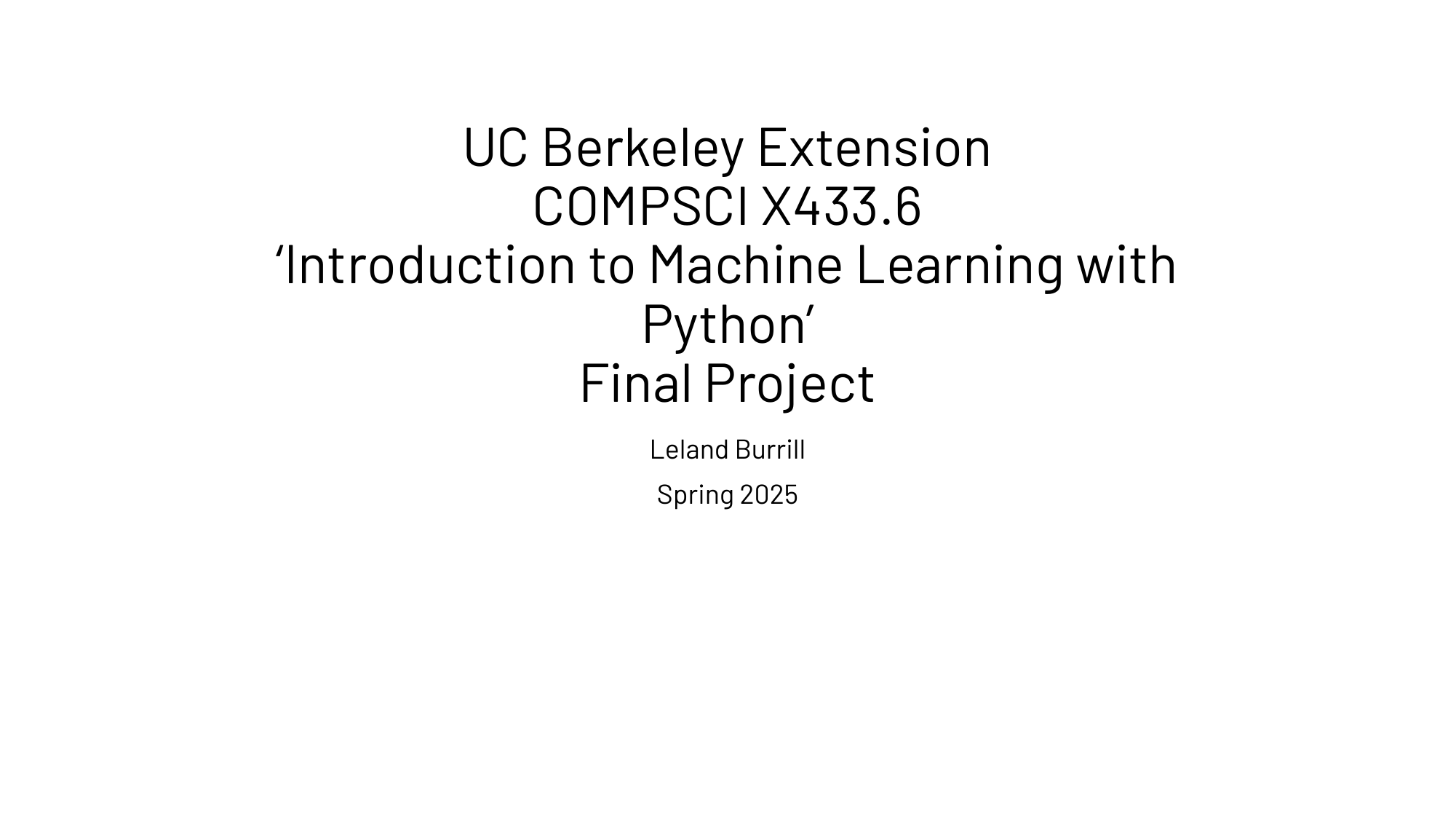

# UC Berkeley Extension COMPSCI X433.6 ‘Introduction to Machine Learning with Python’ Final Project
Leland Burrill
Spring 2025